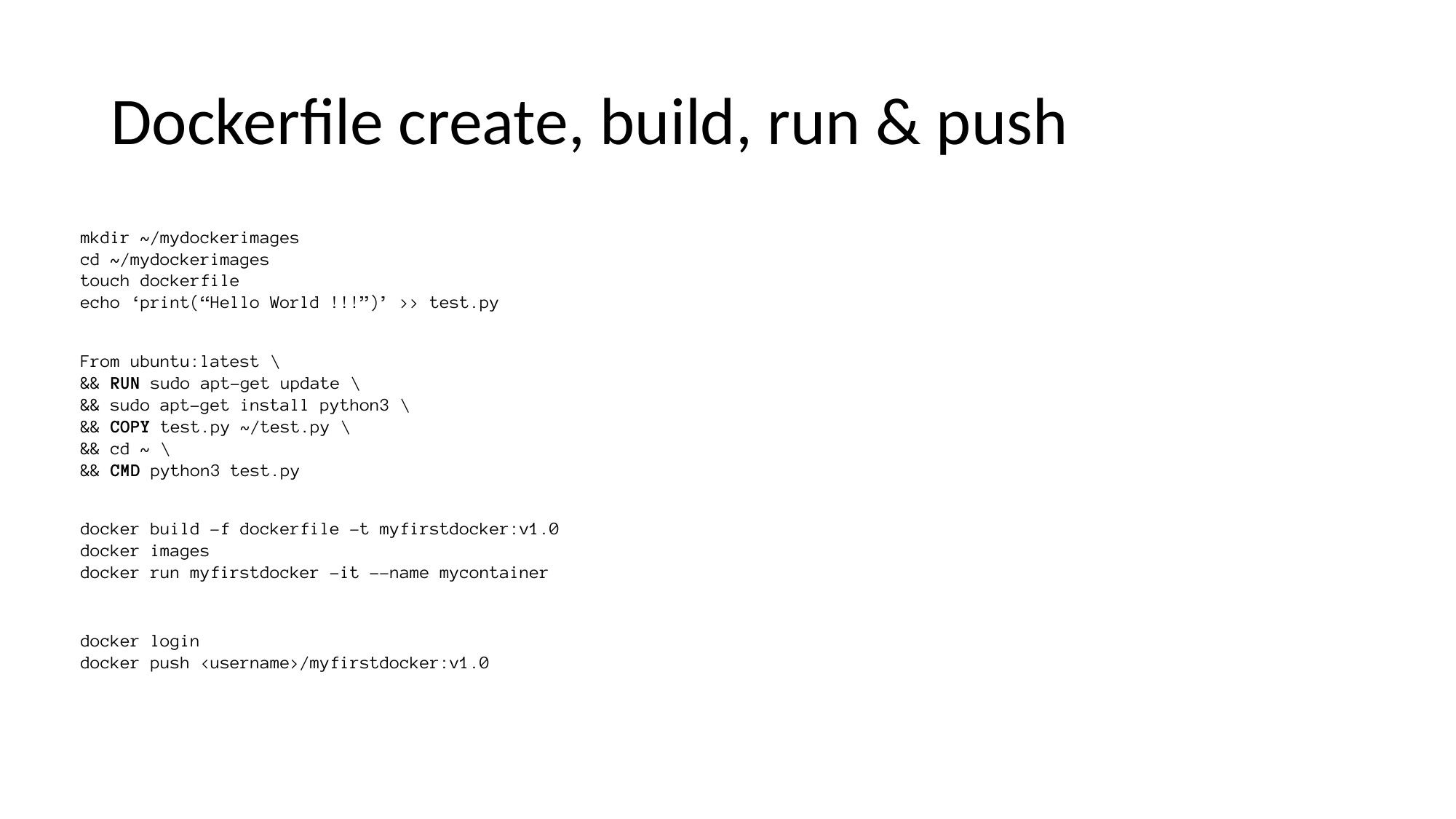

Dockerfile create, build, run & push
mkdir ~/mydockerimages
cd ~/mydockerimages
touch dockerfile
echo ‘print(“Hello World !!!”)’ >> test.py
From ubuntu:latest \
&& RUN sudo apt-get update \
&& sudo apt-get install python3 \
&& COPY test.py ~/test.py \
&& cd ~ \
&& CMD python3 test.py
docker build –f dockerfile –t myfirstdocker:v1.0
docker images
docker run myfirstdocker -it -–name mycontainer
docker login
docker push <username>/myfirstdocker:v1.0